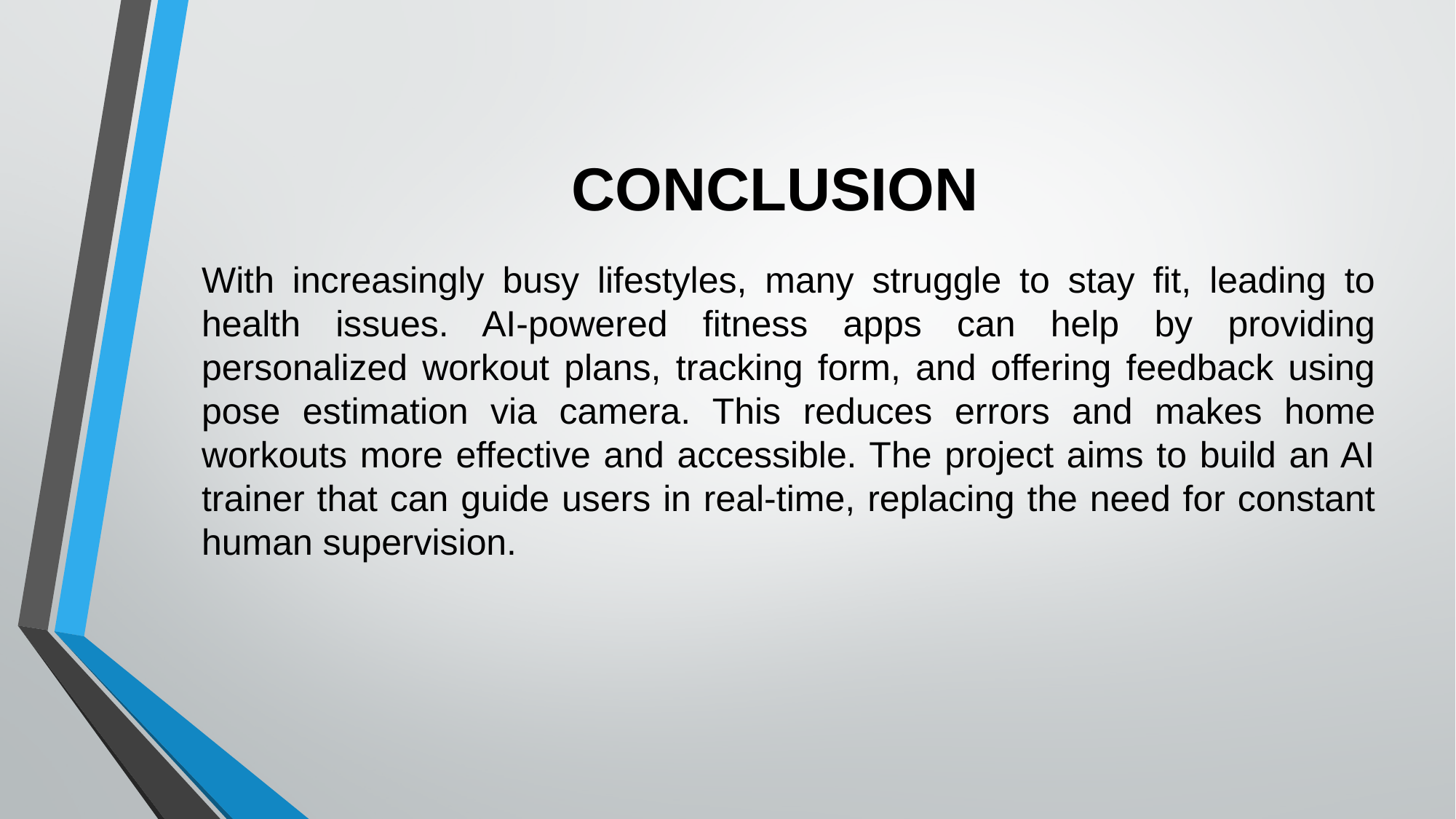

# CONCLUSION
With increasingly busy lifestyles, many struggle to stay fit, leading to health issues. AI-powered fitness apps can help by providing personalized workout plans, tracking form, and offering feedback using pose estimation via camera. This reduces errors and makes home workouts more effective and accessible. The project aims to build an AI trainer that can guide users in real-time, replacing the need for constant human supervision.